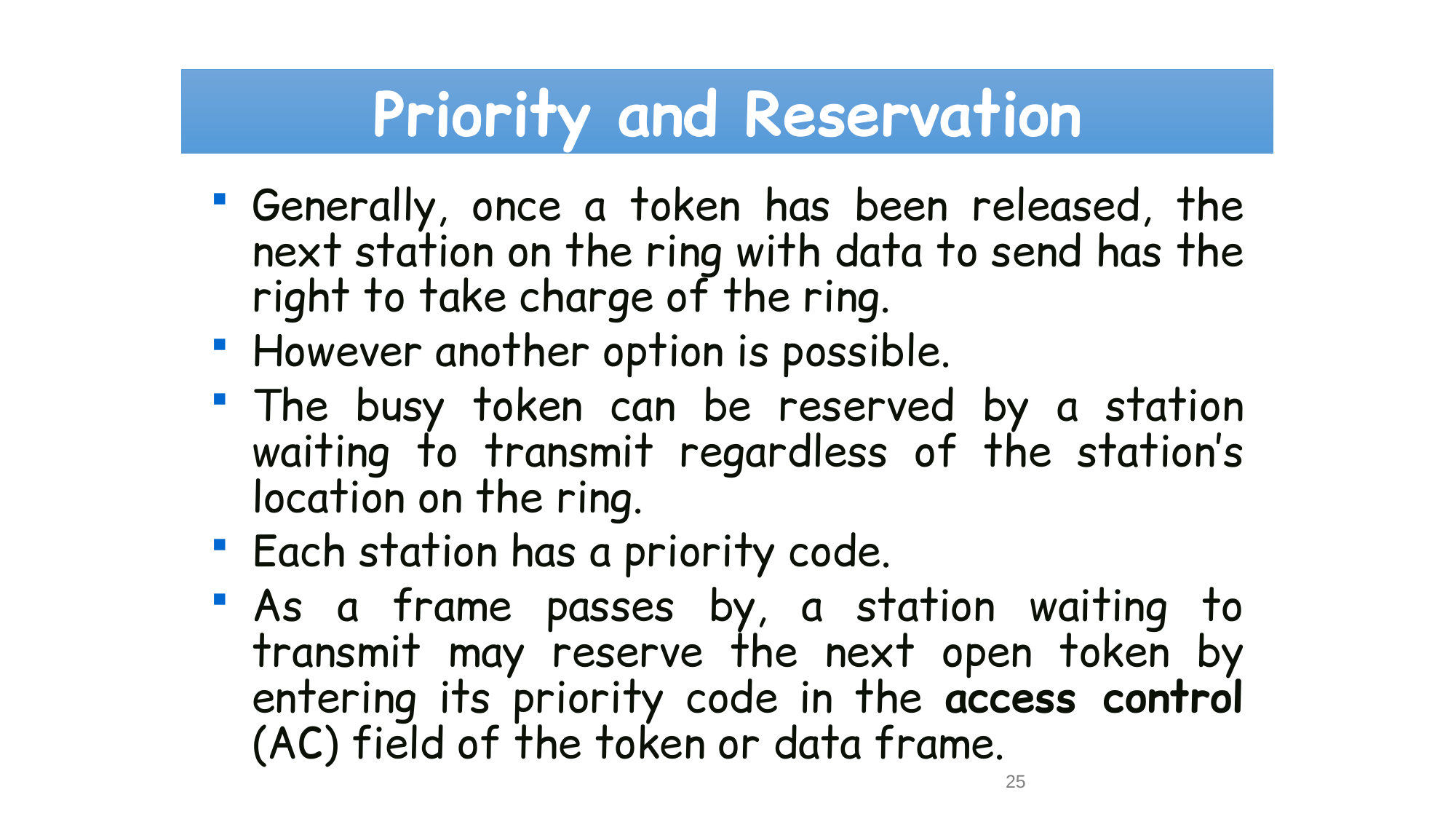

Priority and Reservation
Generally, once a token has been released, the next station on the ring with data to send has the right to take charge of the ring.
However another option is possible.
The busy token can be reserved by a station waiting to transmit regardless of the station’s location on the ring.
Each station has a priority code.
As a frame passes by, a station waiting to transmit may reserve the next open token by entering its priority code in the access control (AC) field of the token or data frame.
25